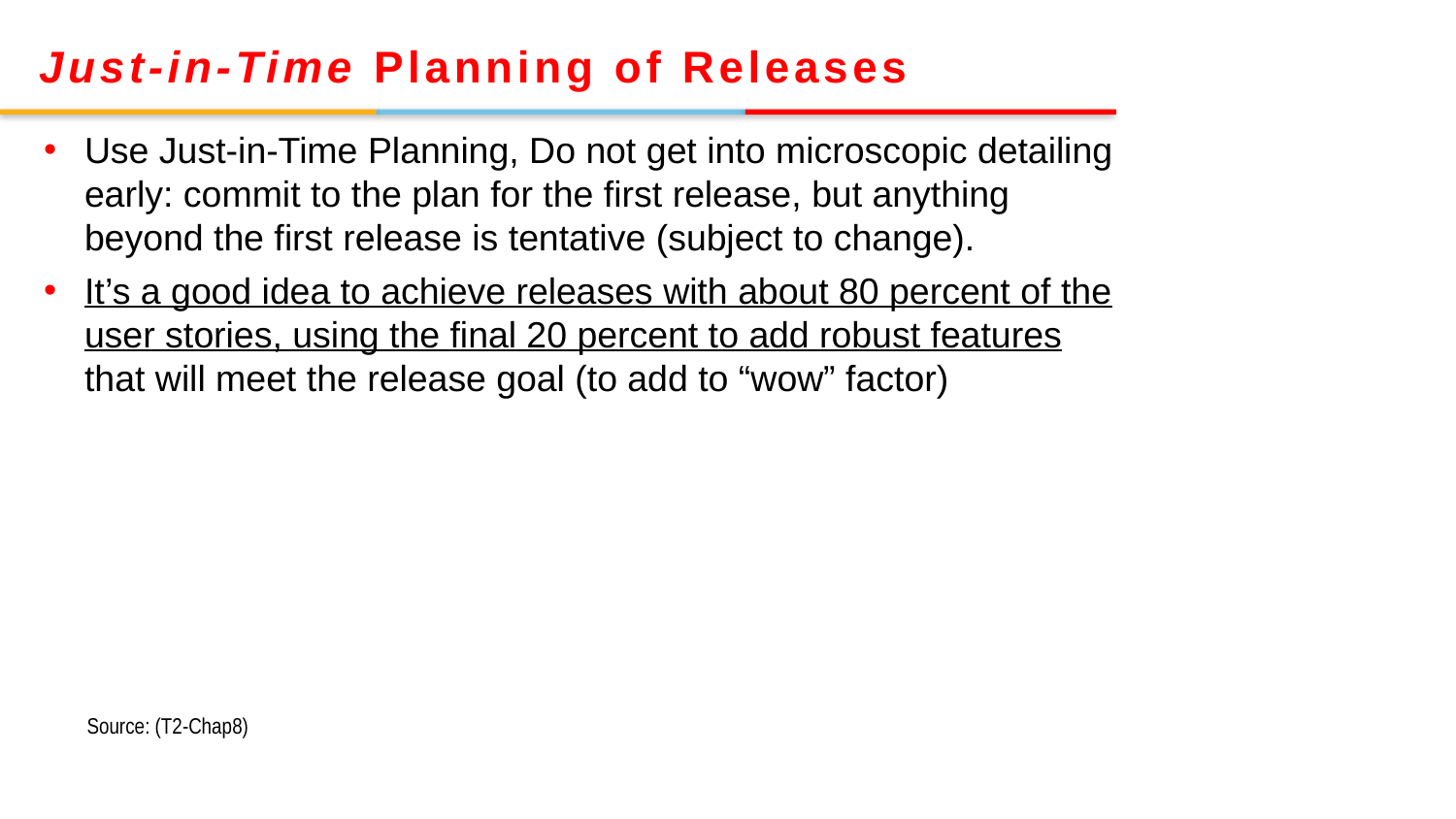

Just-in-Time Planning of Releases
Use Just-in-Time Planning, Do not get into microscopic detailing early: commit to the plan for the first release, but anything beyond the first release is tentative (subject to change).
It’s a good idea to achieve releases with about 80 percent of the user stories, using the final 20 percent to add robust features that will meet the release goal (to add to “wow” factor)
Source: (T2-Chap8)